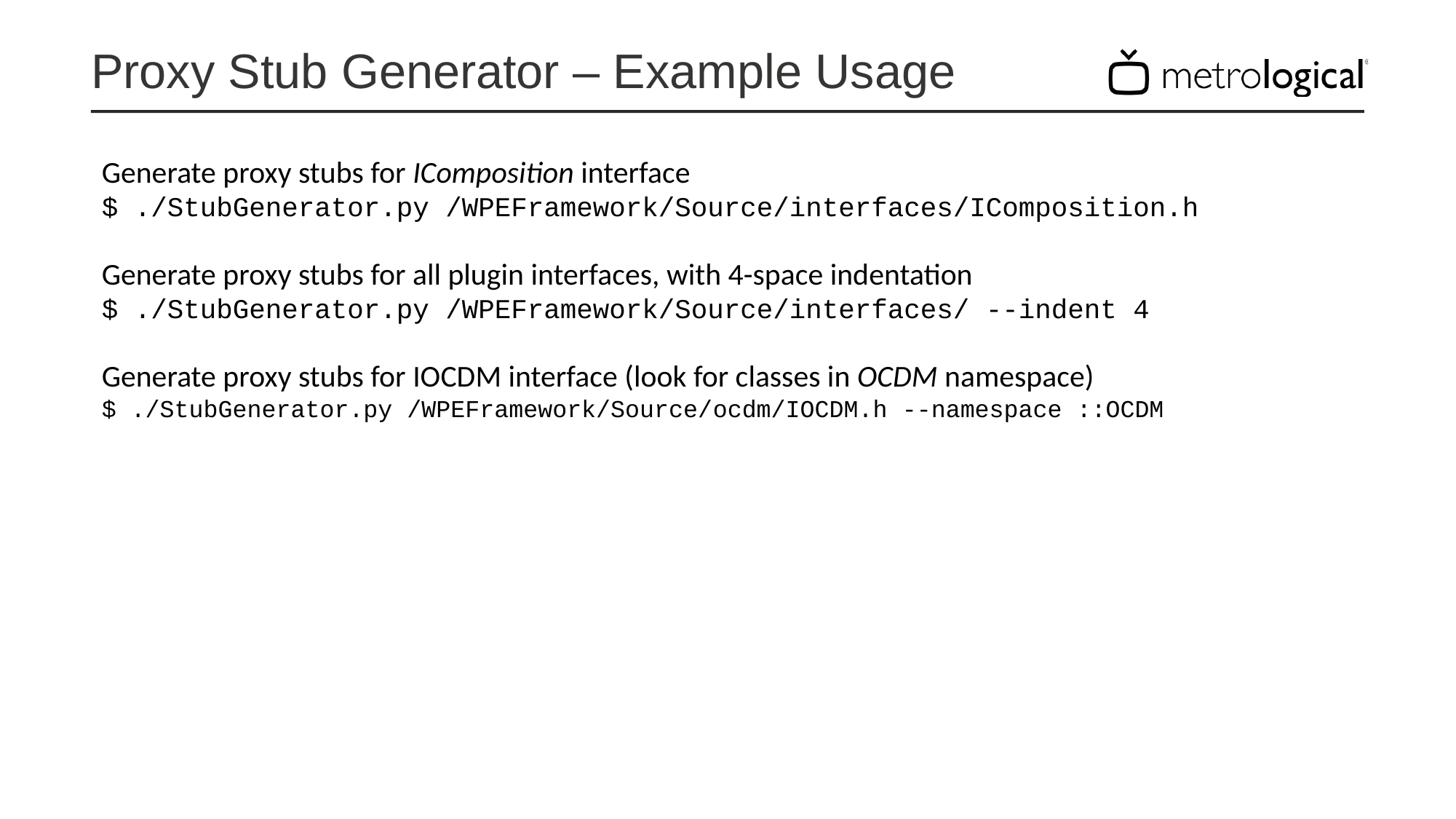

# Proxy Stub Generator – Example Usage
Generate proxy stubs for IComposition interface
$ ./StubGenerator.py /WPEFramework/Source/interfaces/IComposition.h

Generate proxy stubs for all plugin interfaces, with 4-space indentation
$ ./StubGenerator.py /WPEFramework/Source/interfaces/ --indent 4

Generate proxy stubs for IOCDM interface (look for classes in OCDM namespace)
$ ./StubGenerator.py /WPEFramework/Source/ocdm/IOCDM.h --namespace ::OCDM